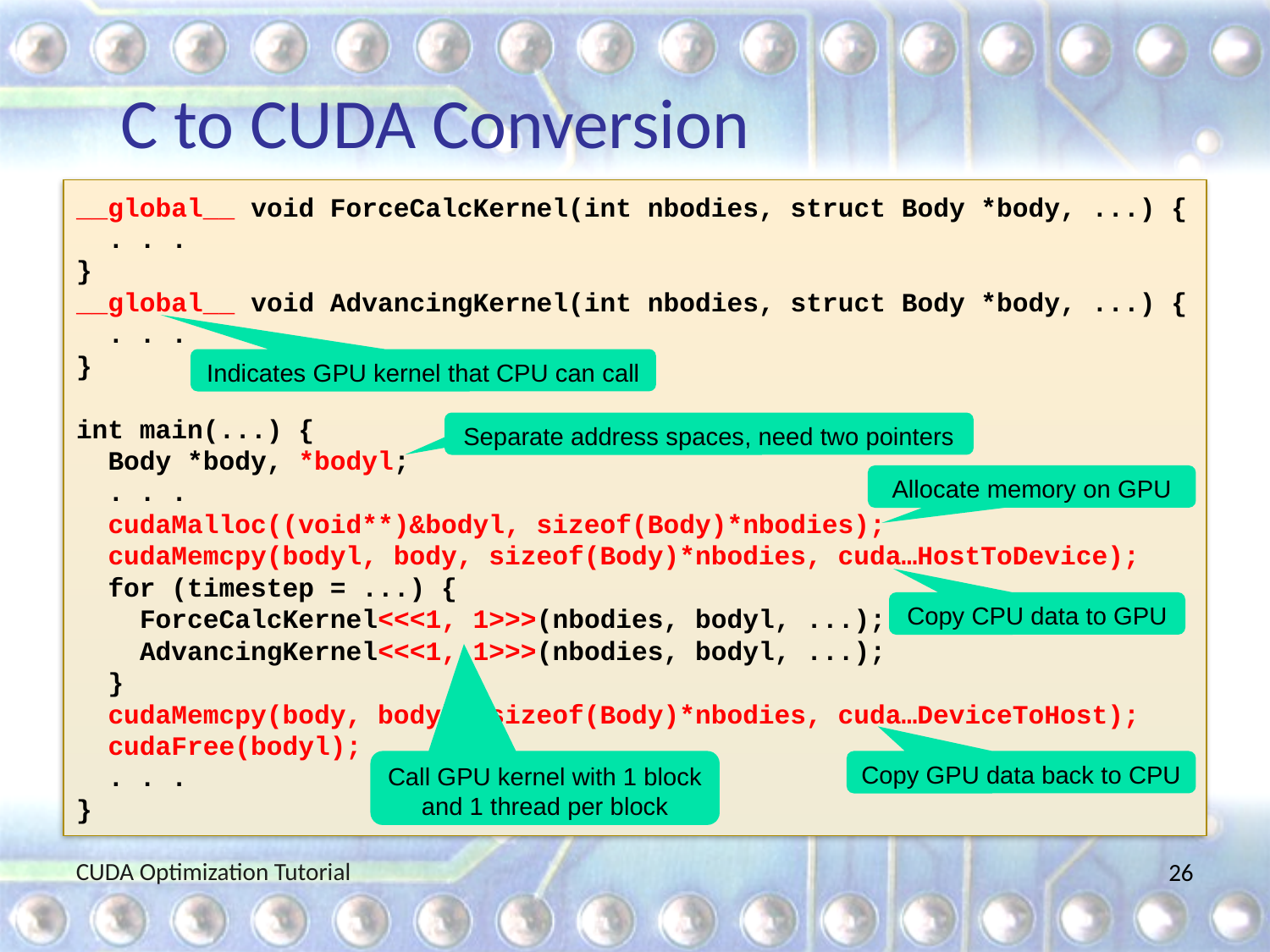

# C to CUDA Conversion

__global__ void ForceCalcKernel(int nbodies, struct Body *body, ...) {
  . . .
}
__global__ void AdvancingKernel(int nbodies, struct Body *body, ...) {
  . . .
}

int main(...) {
  Body *body, *bodyl;
  . . .
  cudaMalloc((void**)&bodyl, sizeof(Body)*nbodies);
  cudaMemcpy(bodyl, body, sizeof(Body)*nbodies, cuda…HostToDevice);
  for (timestep = ...) {
    ForceCalcKernel<<<1, 1>>>(nbodies, bodyl, ...);
    AdvancingKernel<<<1, 1>>>(nbodies, bodyl, ...);
  }
  cudaMemcpy(body, bodyl, sizeof(Body)*nbodies, cuda…DeviceToHost);
  cudaFree(bodyl);
  . . .
}
Indicates GPU kernel that CPU can call
Separate address spaces, need two pointers
Allocate memory on GPU
Copy CPU data to GPU
Call GPU kernel with 1 block and 1 thread per block
Copy GPU data back to CPU
CUDA Optimization Tutorial
26